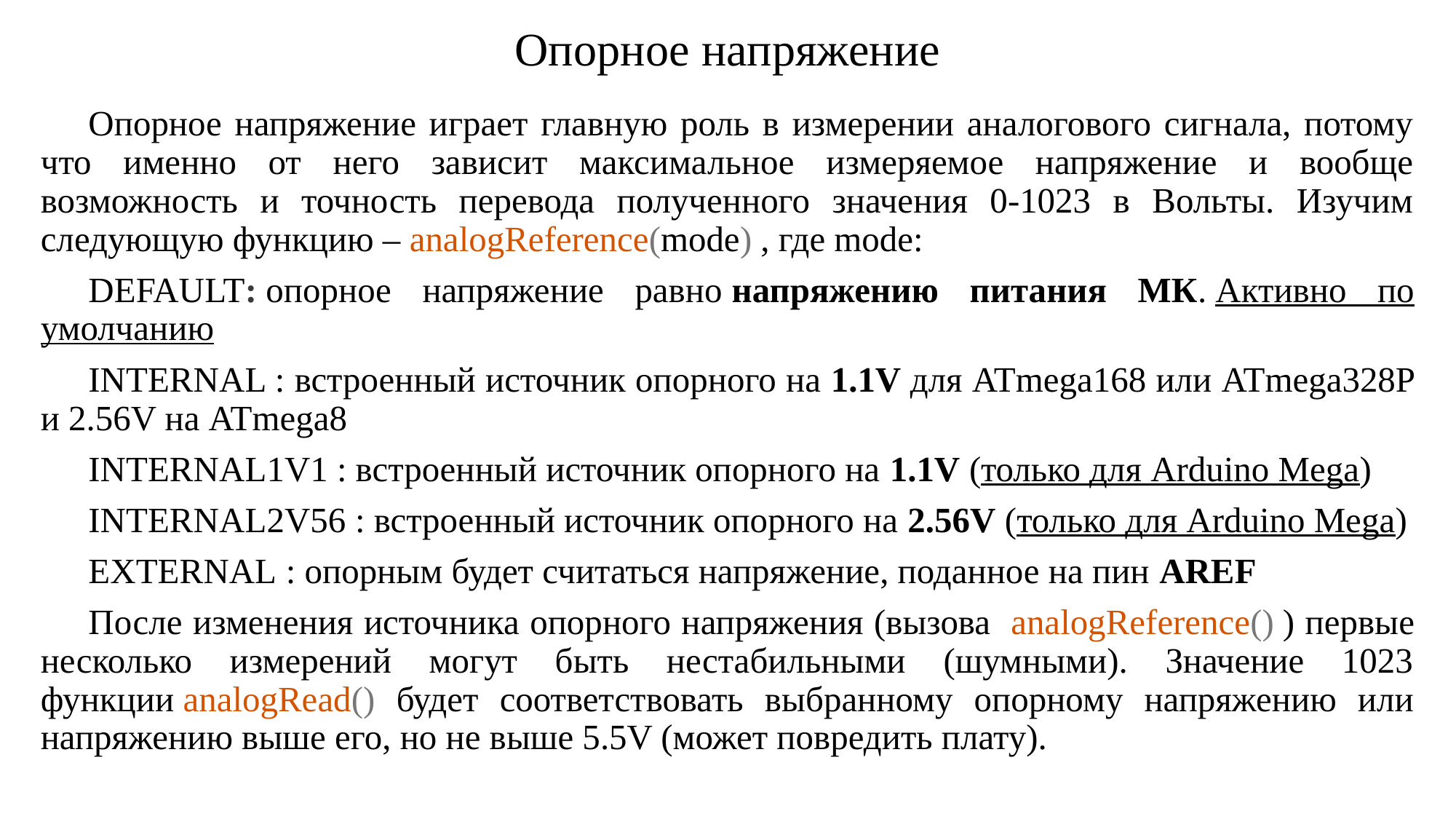

# Опорное напряжение
Опорное напряжение играет главную роль в измерении аналогового сигнала, потому что именно от него зависит максимальное измеряемое напряжение и вообще возможность и точность перевода полученного значения 0-1023 в Вольты. Изучим следующую функцию – analogReference(mode) , где mode:
DEFAULT: опорное напряжение равно напряжению питания МК. Активно по умолчанию
INTERNAL : встроенный источник опорного на 1.1V для ATmega168 или ATmega328P и 2.56V на ATmega8
INTERNAL1V1 : встроенный источник опорного на 1.1V (только для Arduino Mega)
INTERNAL2V56 : встроенный источник опорного на 2.56V (только для Arduino Mega)
EXTERNAL : опорным будет считаться напряжение, поданное на пин AREF
После изменения источника опорного напряжения (вызова  analogReference() ) первые несколько измерений могут быть нестабильными (шумными). Значение 1023 функции analogRead() будет соответствовать выбранному опорному напряжению или напряжению выше его, но не выше 5.5V (может повредить плату).